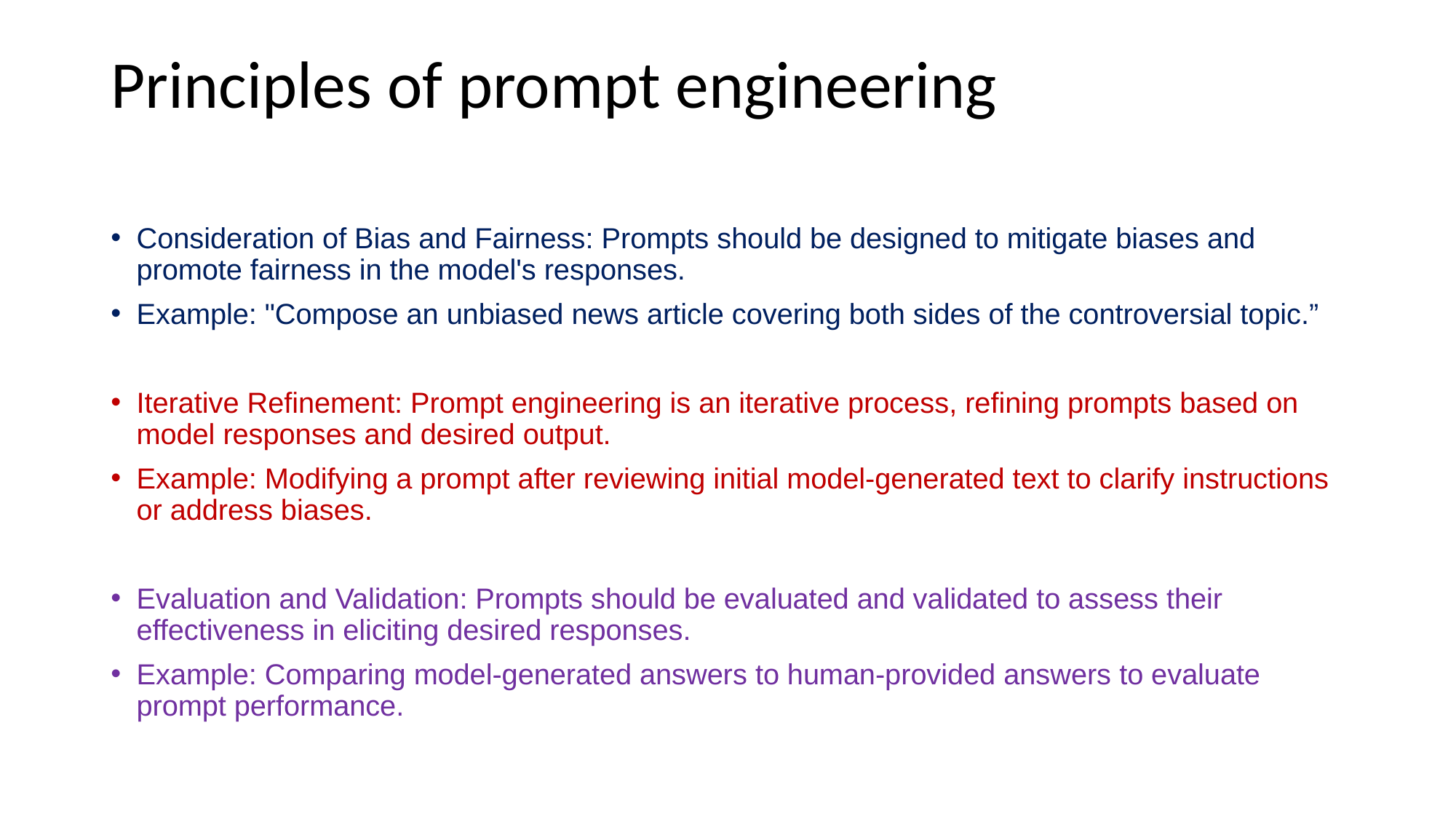

Principles of prompt engineering
Consideration of Bias and Fairness: Prompts should be designed to mitigate biases and promote fairness in the model's responses.
Example: "Compose an unbiased news article covering both sides of the controversial topic.”

Iterative Refinement: Prompt engineering is an iterative process, refining prompts based on model responses and desired output.
Example: Modifying a prompt after reviewing initial model-generated text to clarify instructions or address biases.

Evaluation and Validation: Prompts should be evaluated and validated to assess their effectiveness in eliciting desired responses.
Example: Comparing model-generated answers to human-provided answers to evaluate prompt performance.